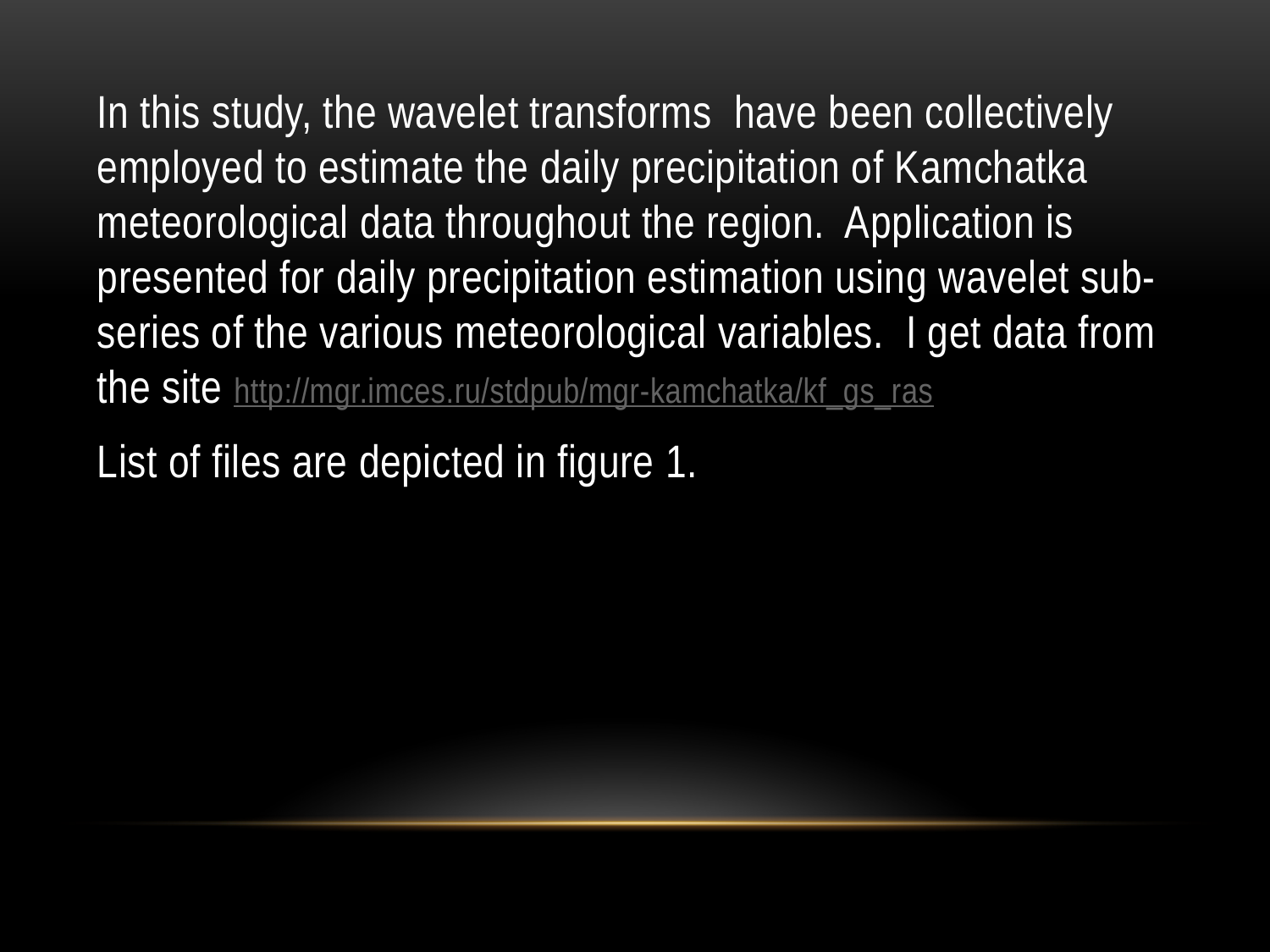

In this study, the wavelet transforms  have been collectively employed to estimate the daily precipitation of Kamchatka meteorological data throughout the region.  Application is presented for daily precipitation estimation using wavelet sub-series of the various meteorological variables.  I get data from the site http://mgr.imces.ru/stdpub/mgr-kamchatka/kf_gs_ras
List of files are depicted in figure 1.